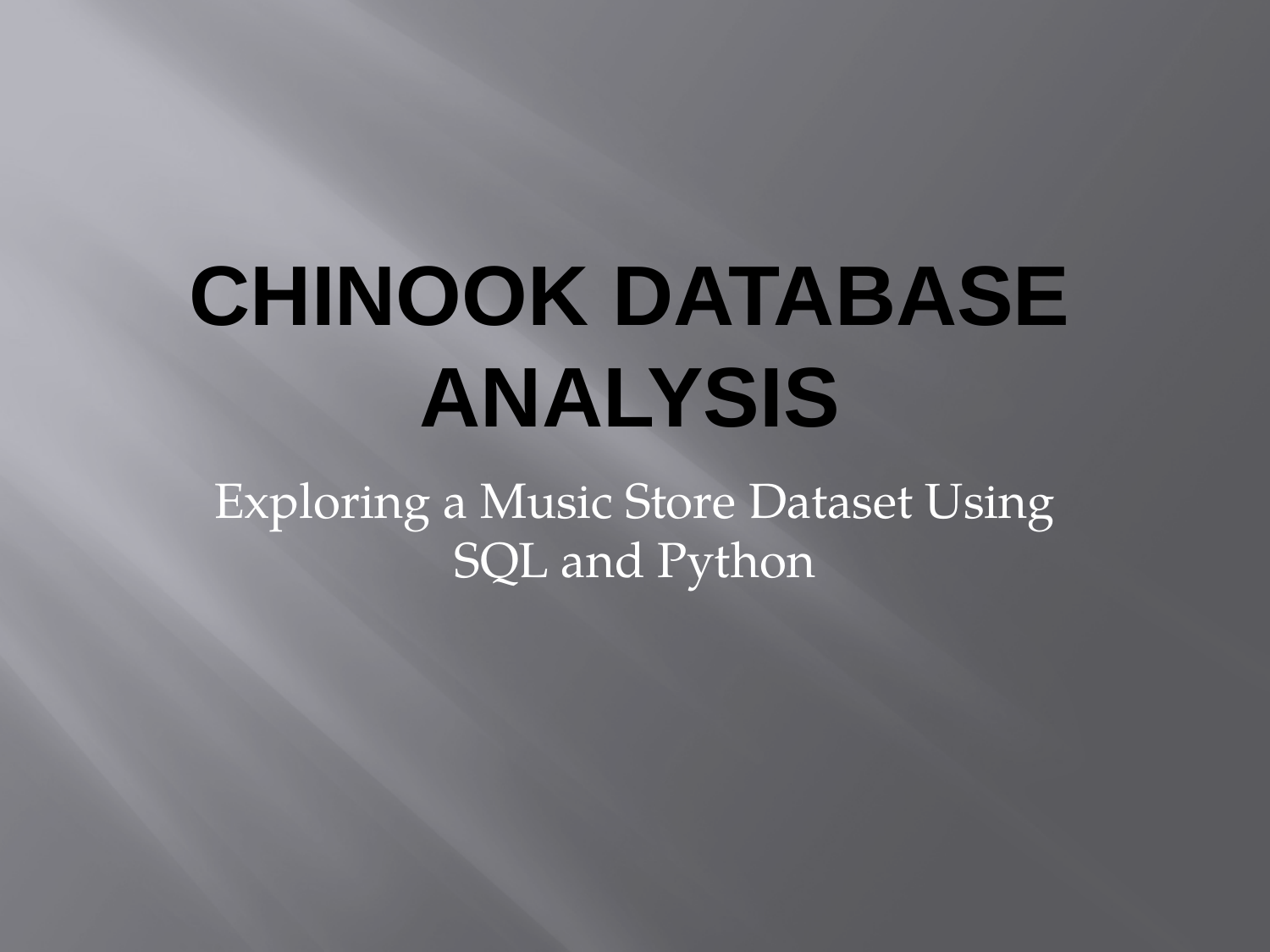

# Chinook Database Analysis
Exploring a Music Store Dataset Using SQL and Python